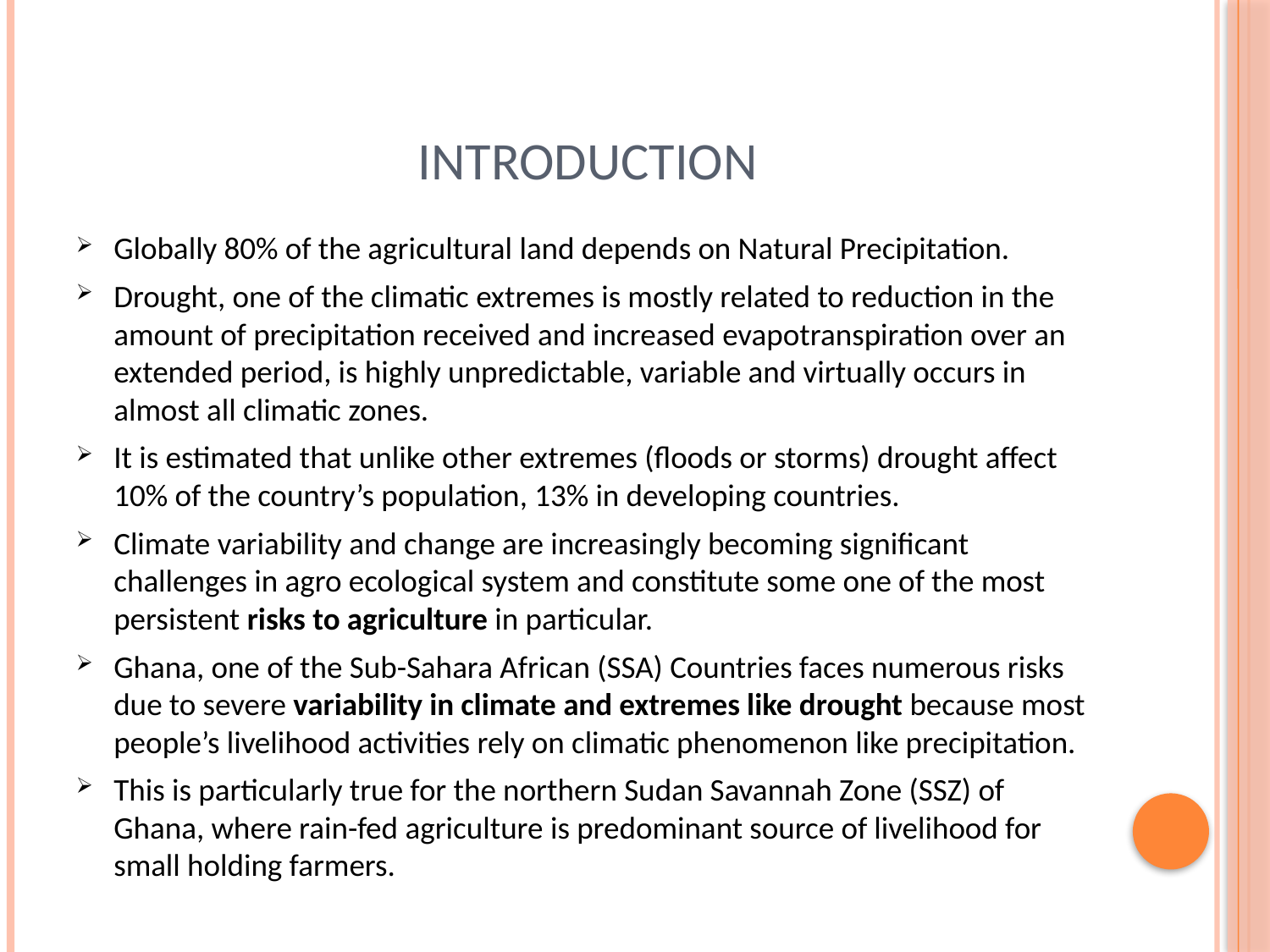

# INTRODUCTION
Globally 80% of the agricultural land depends on Natural Precipitation.
Drought, one of the climatic extremes is mostly related to reduction in the amount of precipitation received and increased evapotranspiration over an extended period, is highly unpredictable, variable and virtually occurs in almost all climatic zones.
It is estimated that unlike other extremes (floods or storms) drought affect 10% of the country’s population, 13% in developing countries.
Climate variability and change are increasingly becoming significant challenges in agro ecological system and constitute some one of the most persistent risks to agriculture in particular.
Ghana, one of the Sub-Sahara African (SSA) Countries faces numerous risks due to severe variability in climate and extremes like drought because most people’s livelihood activities rely on climatic phenomenon like precipitation.
This is particularly true for the northern Sudan Savannah Zone (SSZ) of Ghana, where rain-fed agriculture is predominant source of livelihood for small holding farmers.